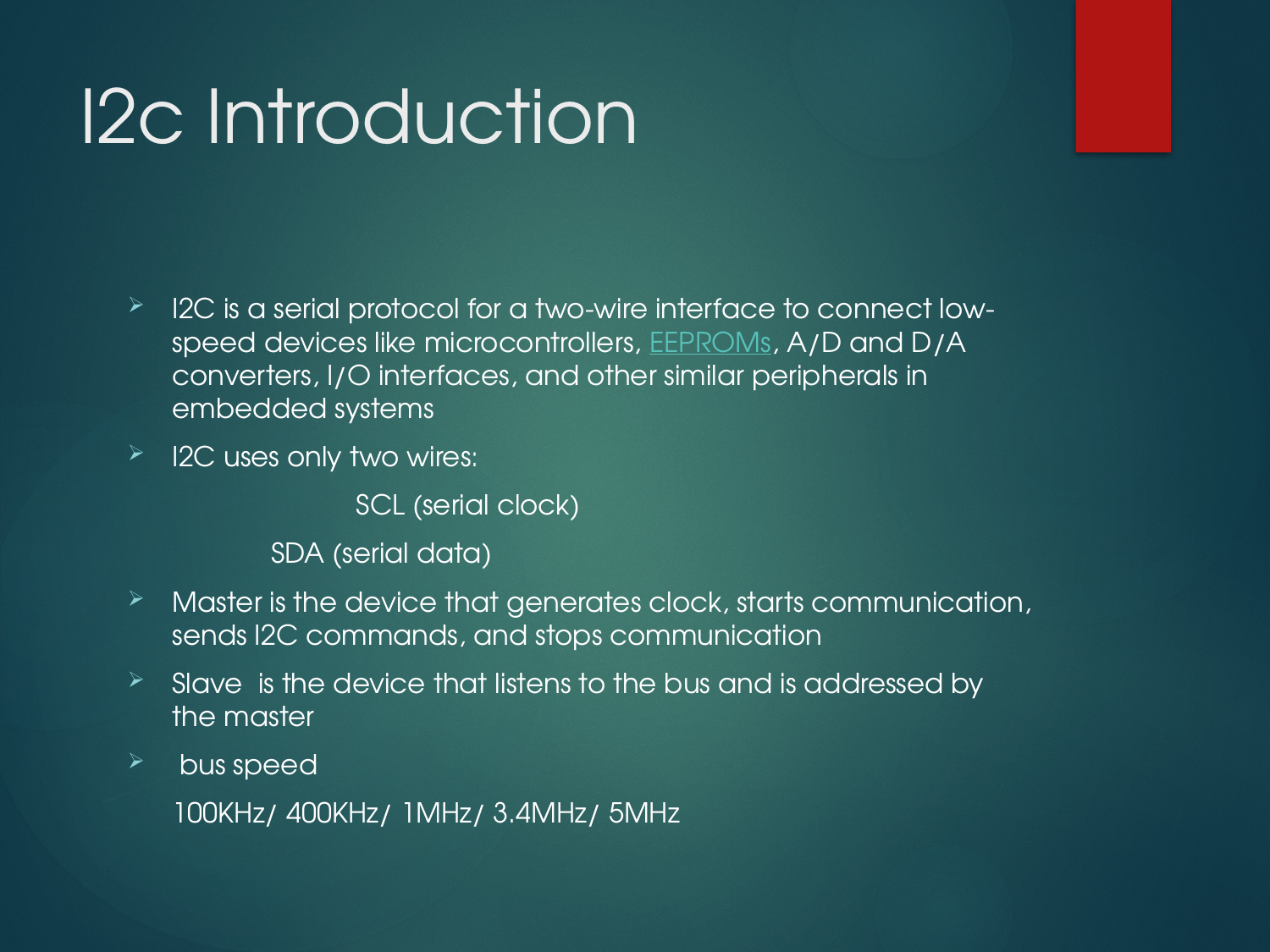

# I2c Introduction
I2C is a serial protocol for a two-wire interface to connect low-speed devices like microcontrollers, EEPROMs, A/D and D/A converters, I/O interfaces, and other similar peripherals in embedded systems
I2C uses only two wires:
                              SCL (serial clock)
		             SDA (serial data)
Master is the device that generates clock, starts communication, sends I2C commands, and stops communication
Slave  is the device that listens to the bus and is addressed by the master
 bus speed
	100KHz/ 400KHz/ 1MHz/ 3.4MHz/ 5MHz